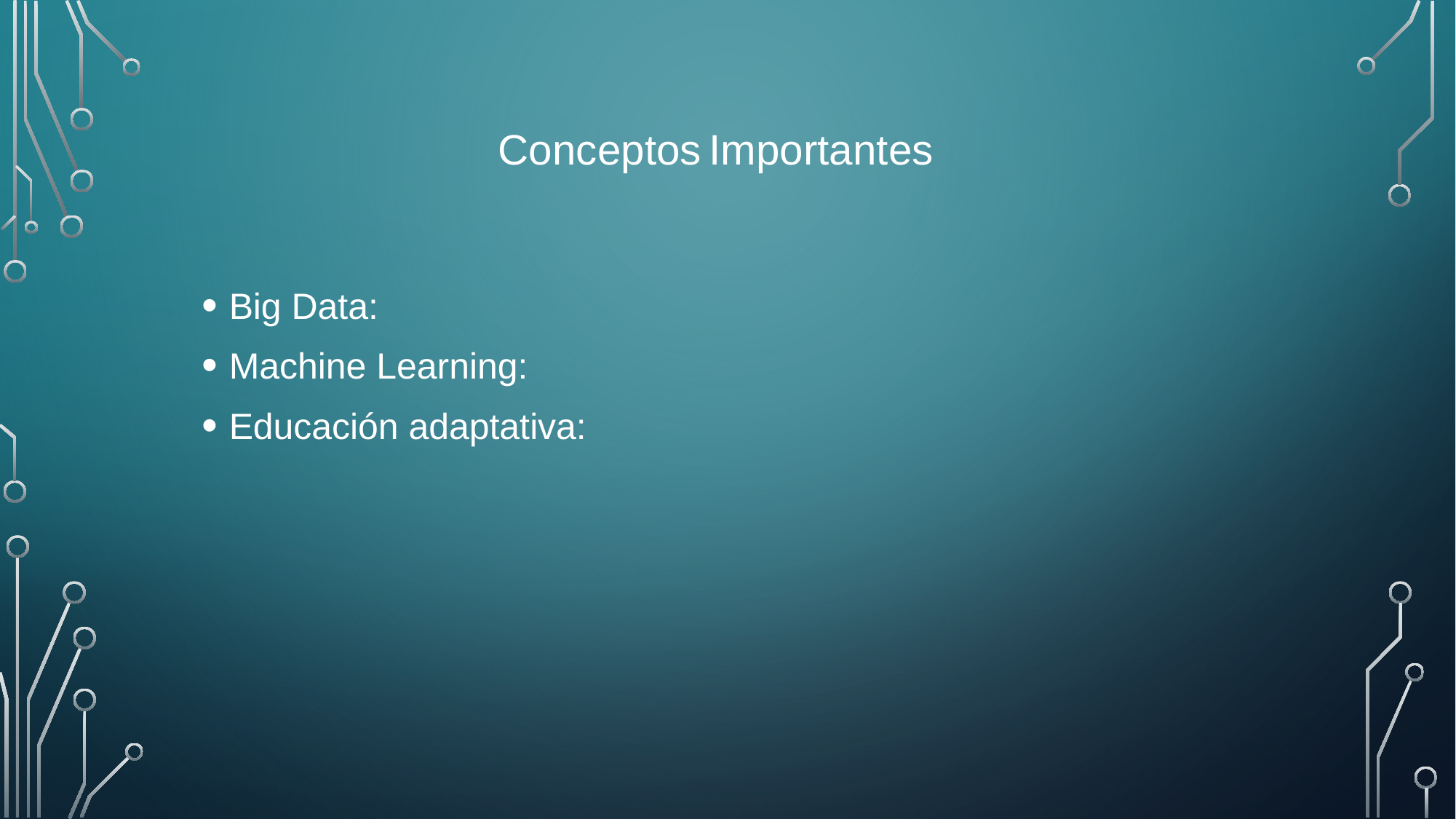

Conceptos Importantes

Big Data:
Machine Learning:
Educación adaptativa: